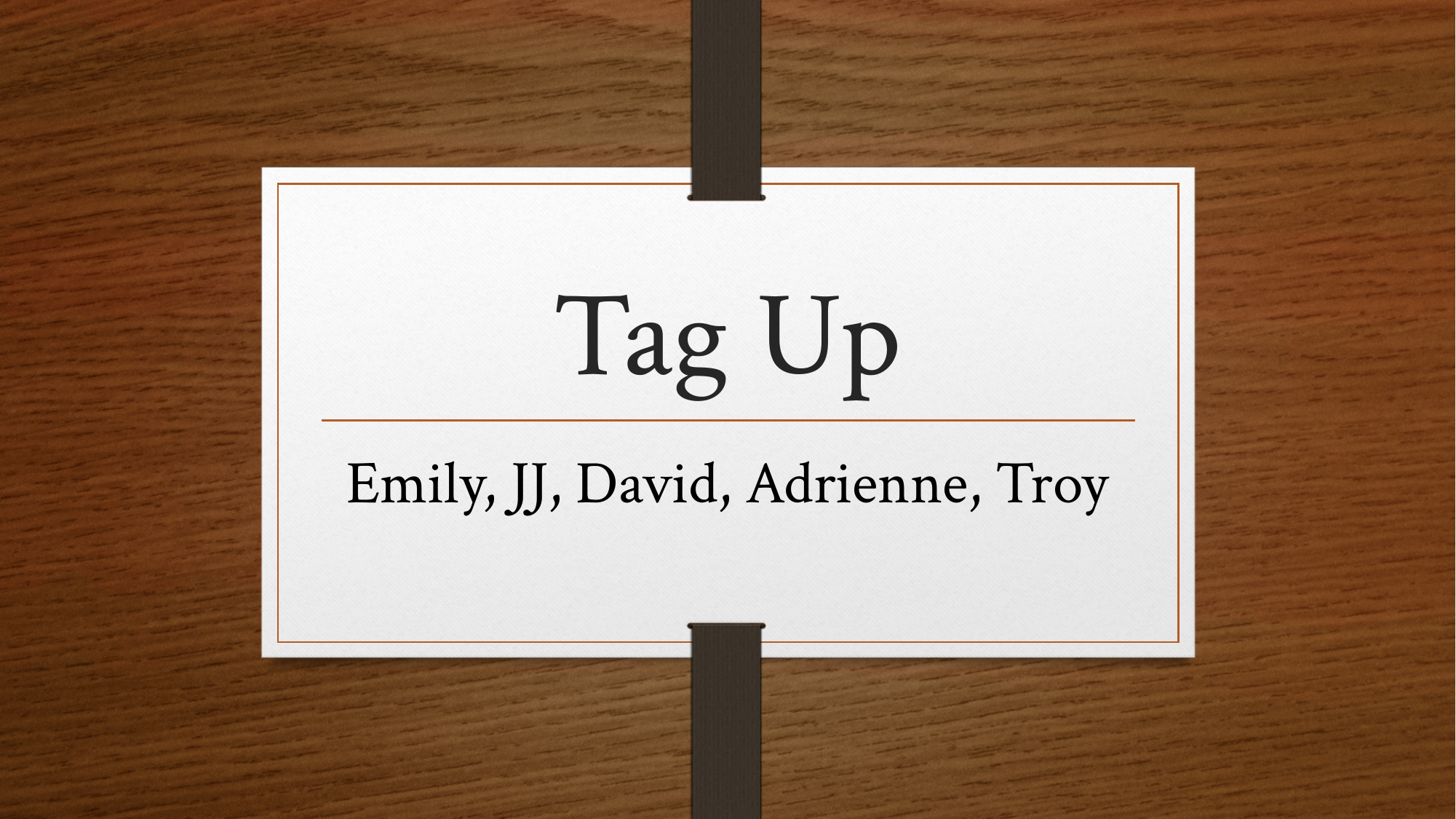

# Tag Up
Emily, JJ, David, Adrienne, Troy